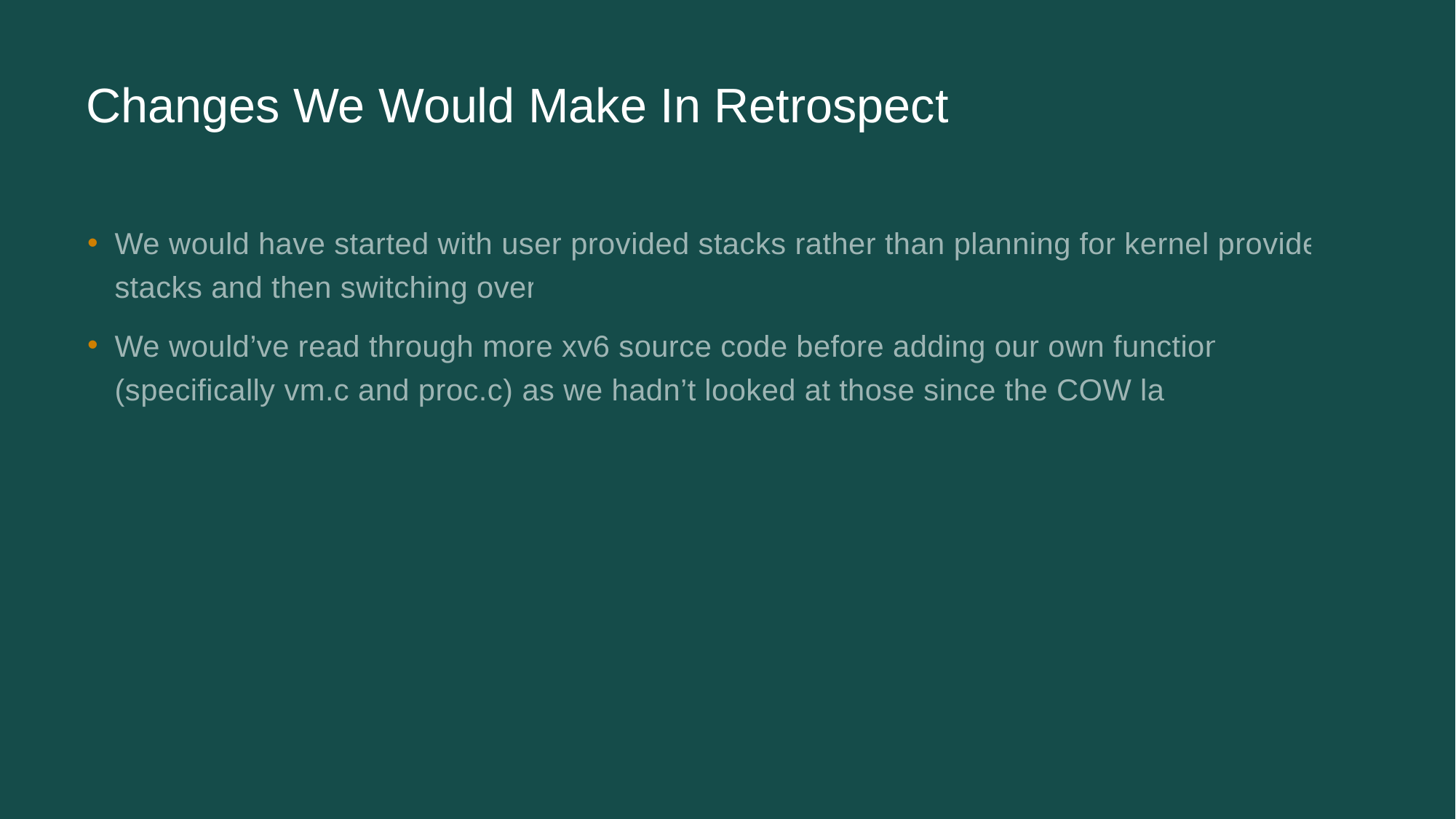

# Changes We Would Make In Retrospect
We would have started with user provided stacks rather than planning for kernel provided stacks and then switching over.
We would’ve read through more xv6 source code before adding our own functions (specifically vm.c and proc.c) as we hadn’t looked at those since the COW lab.